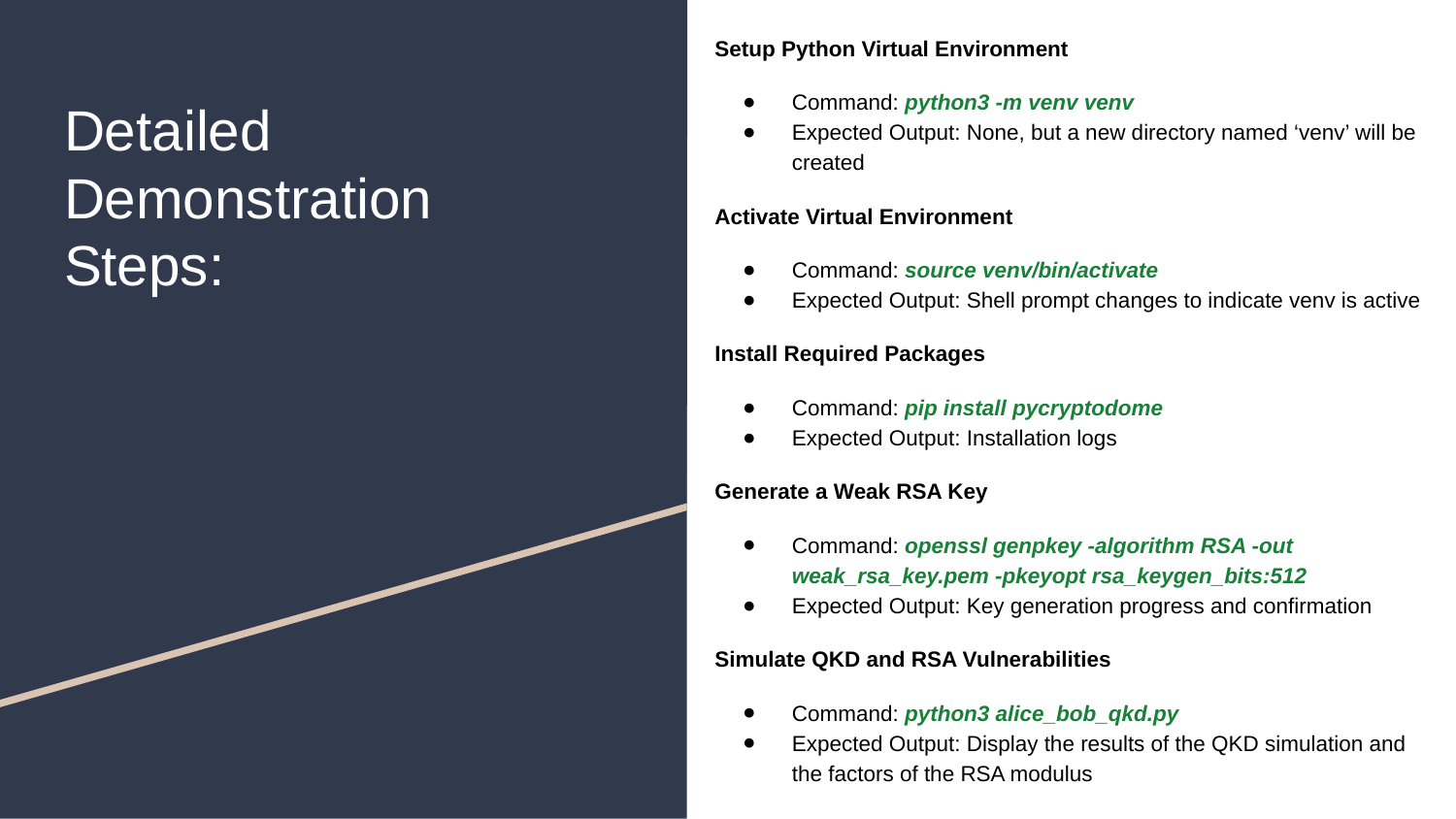

Setup Python Virtual Environment
Command: python3 -m venv venv
Expected Output: None, but a new directory named ‘venv’ will be created
Activate Virtual Environment
Command: source venv/bin/activate
Expected Output: Shell prompt changes to indicate venv is active
Install Required Packages
Command: pip install pycryptodome
Expected Output: Installation logs
Generate a Weak RSA Key
Command: openssl genpkey -algorithm RSA -out weak_rsa_key.pem -pkeyopt rsa_keygen_bits:512
Expected Output: Key generation progress and confirmation
Simulate QKD and RSA Vulnerabilities
Command: python3 alice_bob_qkd.py
Expected Output: Display the results of the QKD simulation and the factors of the RSA modulus

# Detailed Demonstration
Steps: